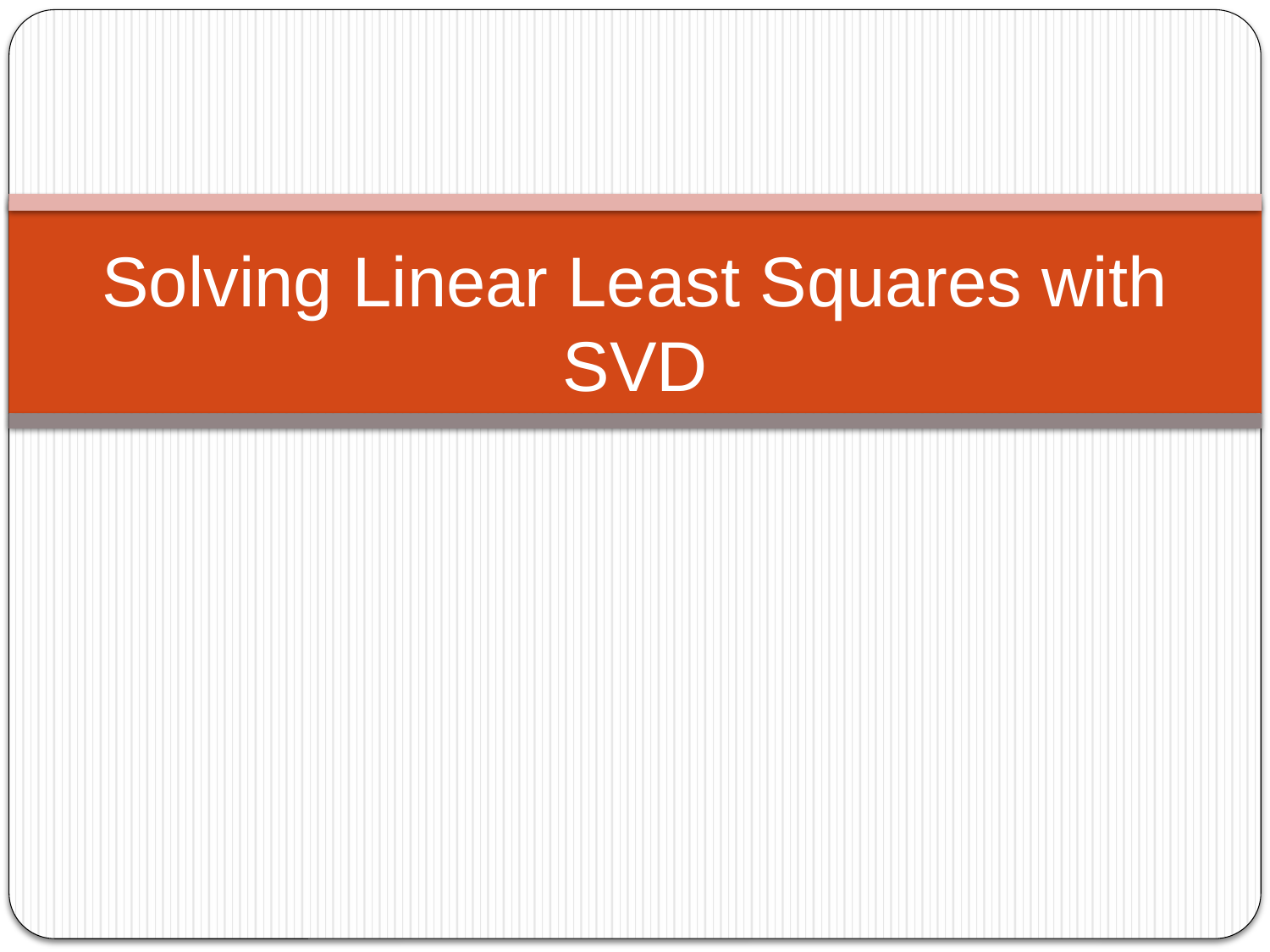

# Solving Linear Least Squares with SVD